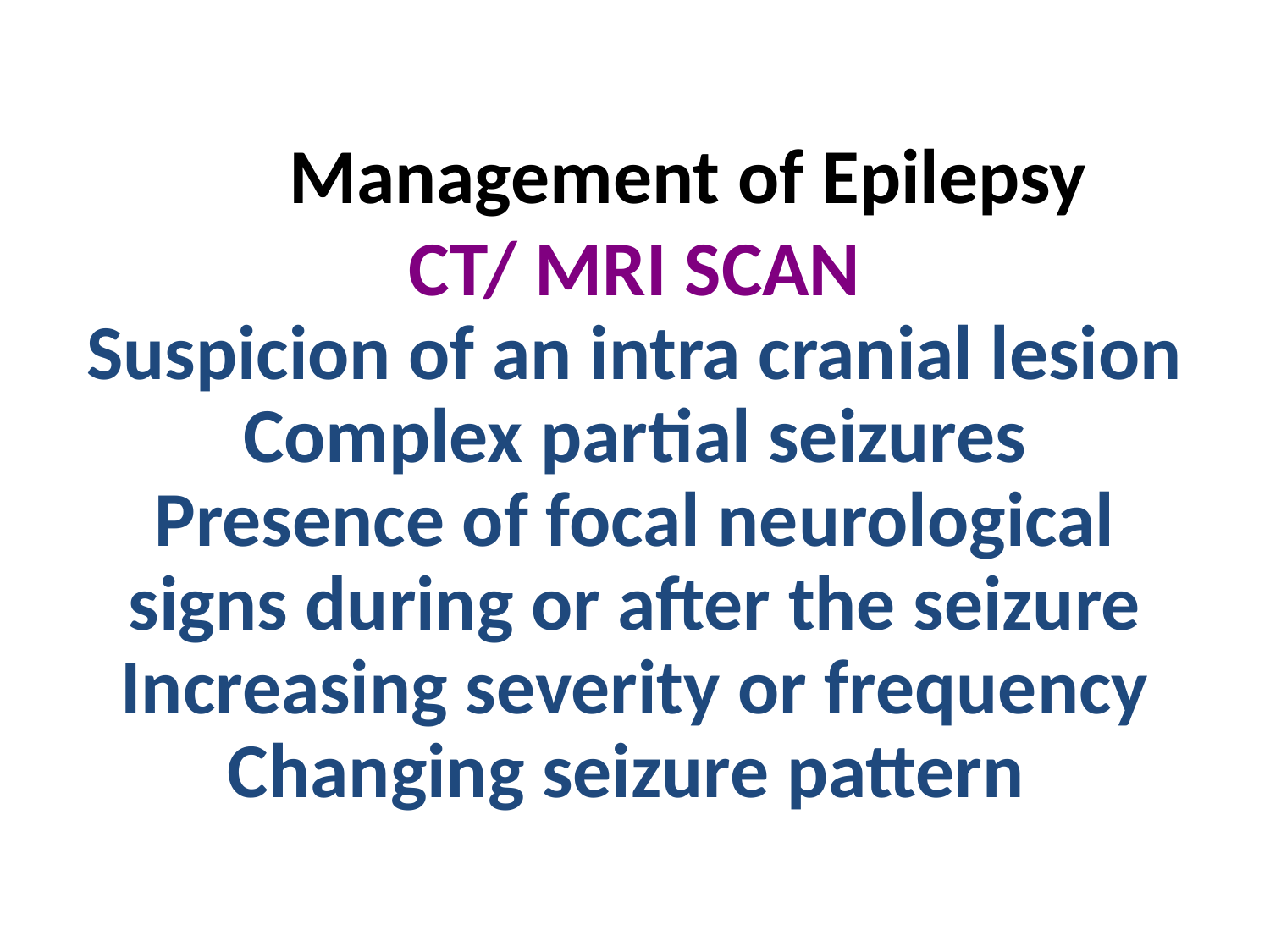

Management of Epilepsy
CT/ MRI SCAN
Suspicion of an intra cranial lesion
Complex partial seizures
Presence of focal neurological signs during or after the seizure
Increasing severity or frequency
Changing seizure pattern